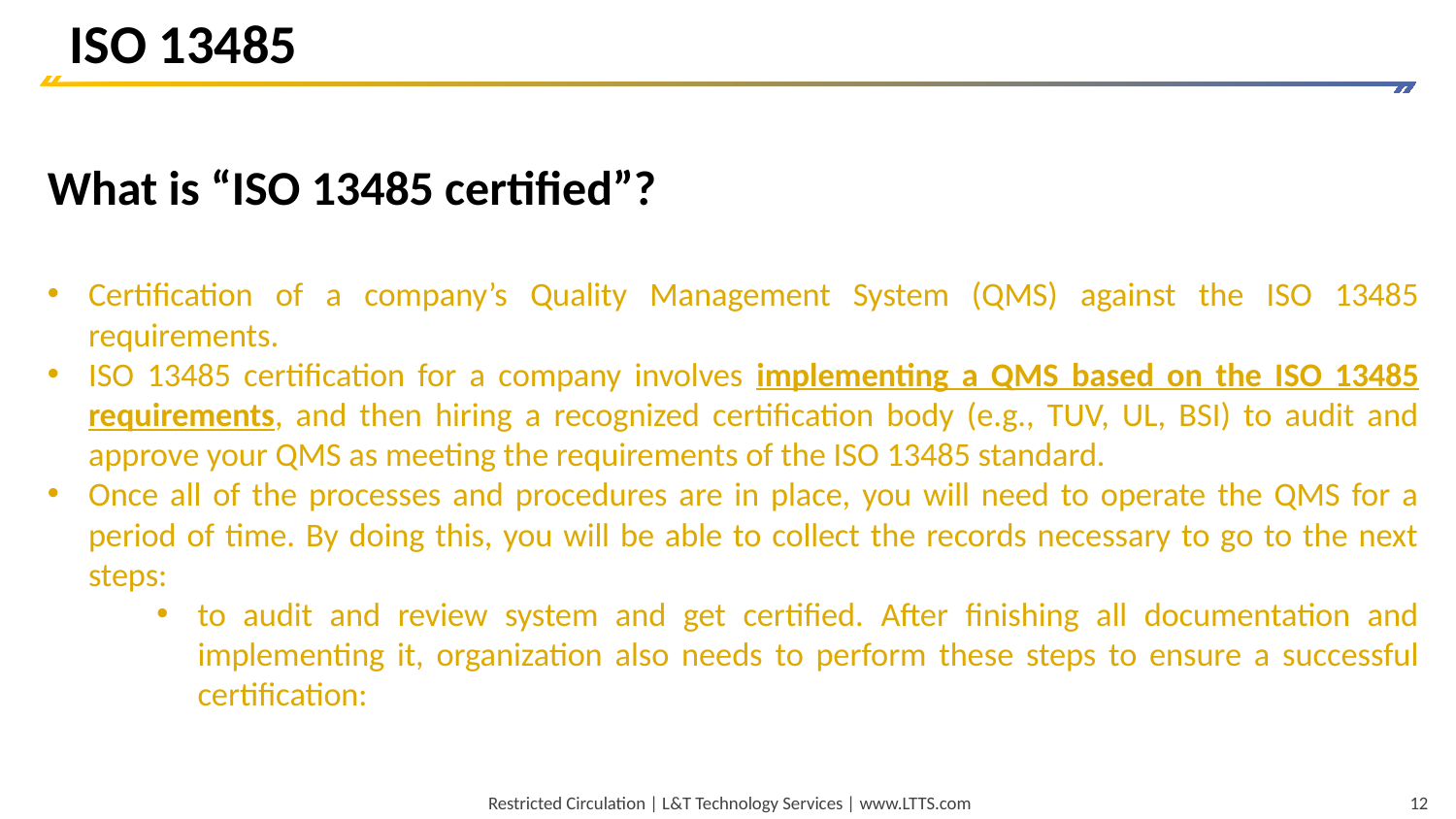

ISO 13485
What is “ISO 13485 certified”?

Certification of a company’s Quality Management System (QMS) against the ISO 13485 requirements.
ISO 13485 certification for a company involves implementing a QMS based on the ISO 13485 requirements, and then hiring a recognized certification body (e.g., TUV, UL, BSI) to audit and approve your QMS as meeting the requirements of the ISO 13485 standard.
Once all of the processes and procedures are in place, you will need to operate the QMS for a period of time. By doing this, you will be able to collect the records necessary to go to the next steps:
to audit and review system and get certified. After finishing all documentation and implementing it, organization also needs to perform these steps to ensure a successful certification: